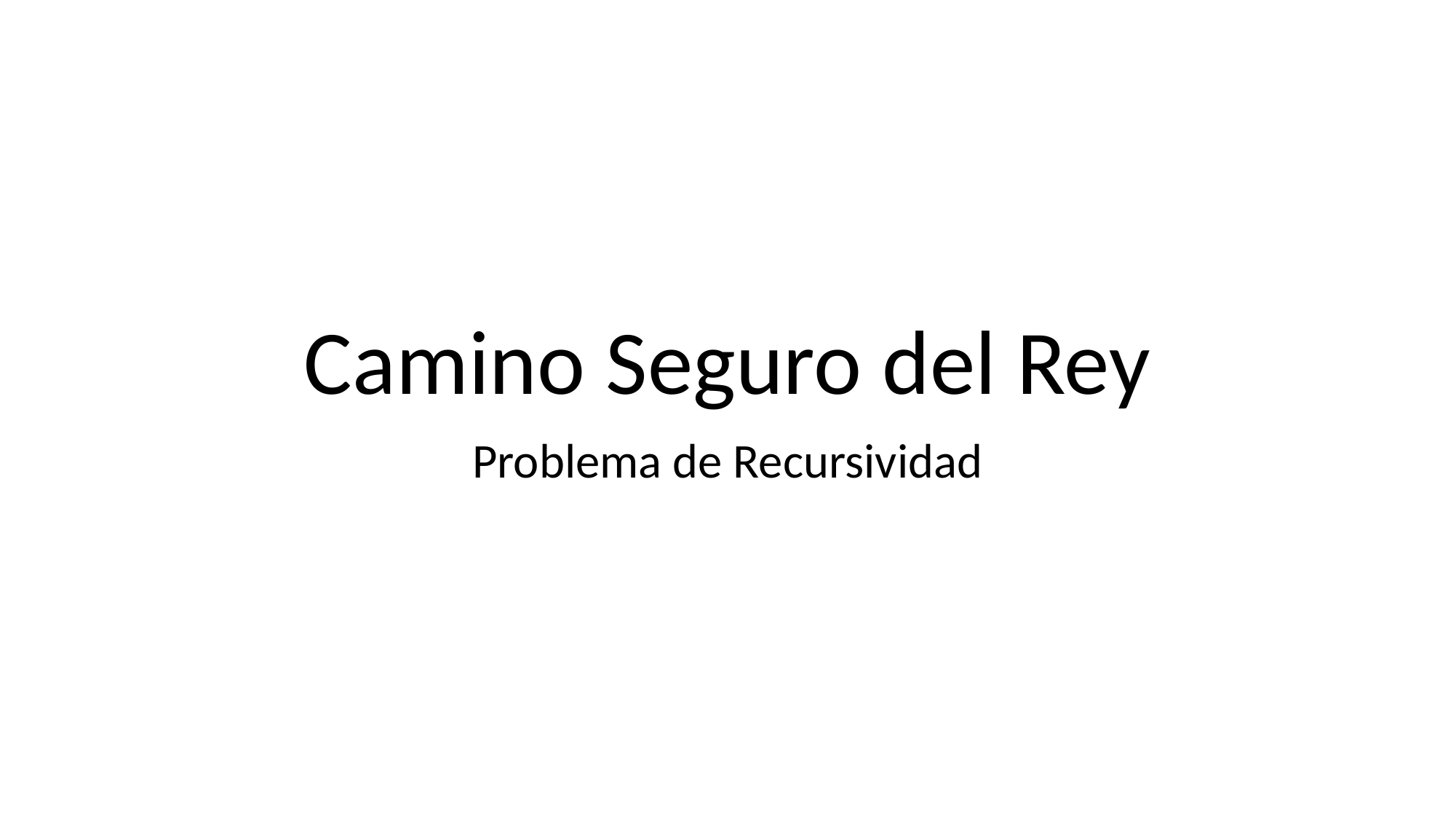

# Camino Seguro del Rey
Problema de Recursividad